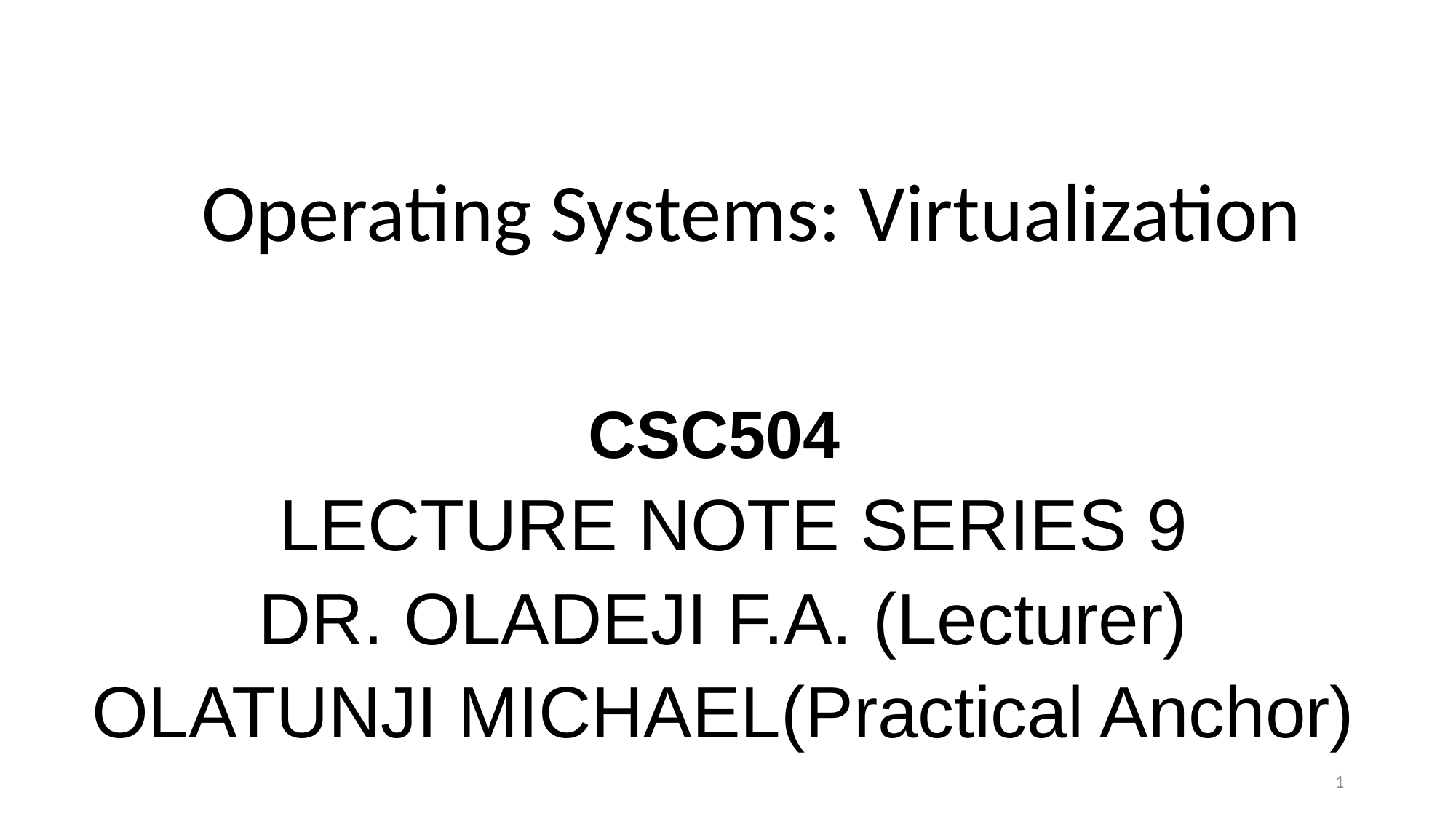

# Operating Systems: Virtualization
CSC504
 LECTURE NOTE SERIES 9
DR. OLADEJI F.A. (Lecturer)
OLATUNJI MICHAEL(Practical Anchor)

1